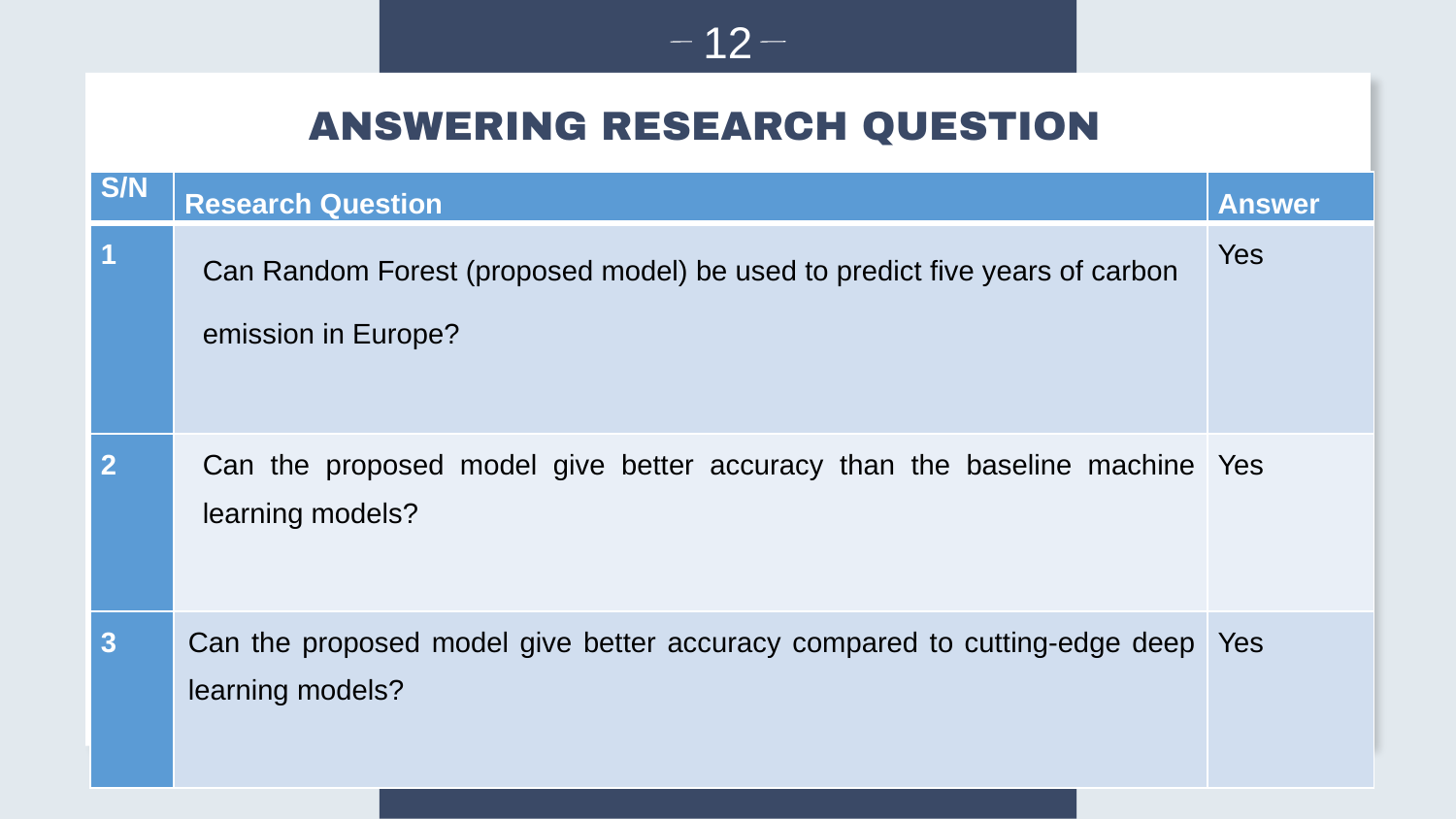

12
ANSWERING RESEARCH QUESTION
| S/N | Research Question | Answer |
| --- | --- | --- |
| 1 | Can Random Forest (proposed model) be used to predict five years of carbon emission in Europe? | Yes |
| 2 | Can the proposed model give better accuracy than the baseline machine learning models? | Yes |
| 3 | Can the proposed model give better accuracy compared to cutting-edge deep learning models? | Yes |